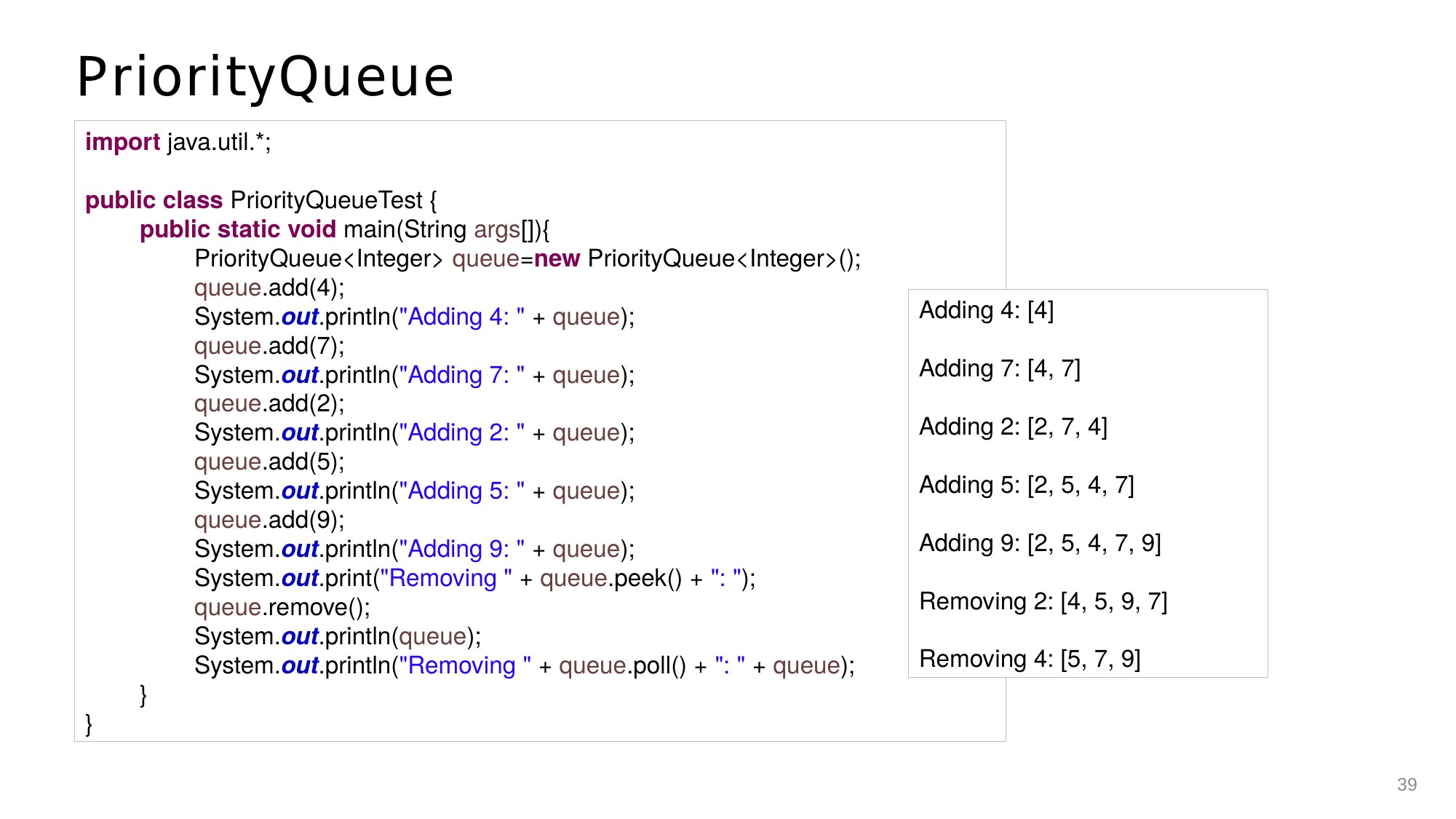

# PriorityQueue
import java.util.*;

public class PriorityQueueTest {
public static void main(String args[]){
PriorityQueue<Integer> queue=new PriorityQueue<Integer>();
queue.add(4);
System.out.println("Adding 4: " + queue);
queue.add(7);
System.out.println("Adding 7: " + queue);
queue.add(2);
System.out.println("Adding 2: " + queue);
queue.add(5);
System.out.println("Adding 5: " + queue);
queue.add(9);
System.out.println("Adding 9: " + queue);
System.out.print("Removing " + queue.peek() + ": ");
queue.remove();
System.out.println(queue);
System.out.println("Removing " + queue.poll() + ": " + queue);
}
}
Adding 4: [4]

Adding 7: [4, 7]

Adding 2: [2, 7, 4]

Adding 5: [2, 5, 4, 7]

Adding 9: [2, 5, 4, 7, 9]

Removing 2: [4, 5, 9, 7]

Removing 4: [5, 7, 9]
39